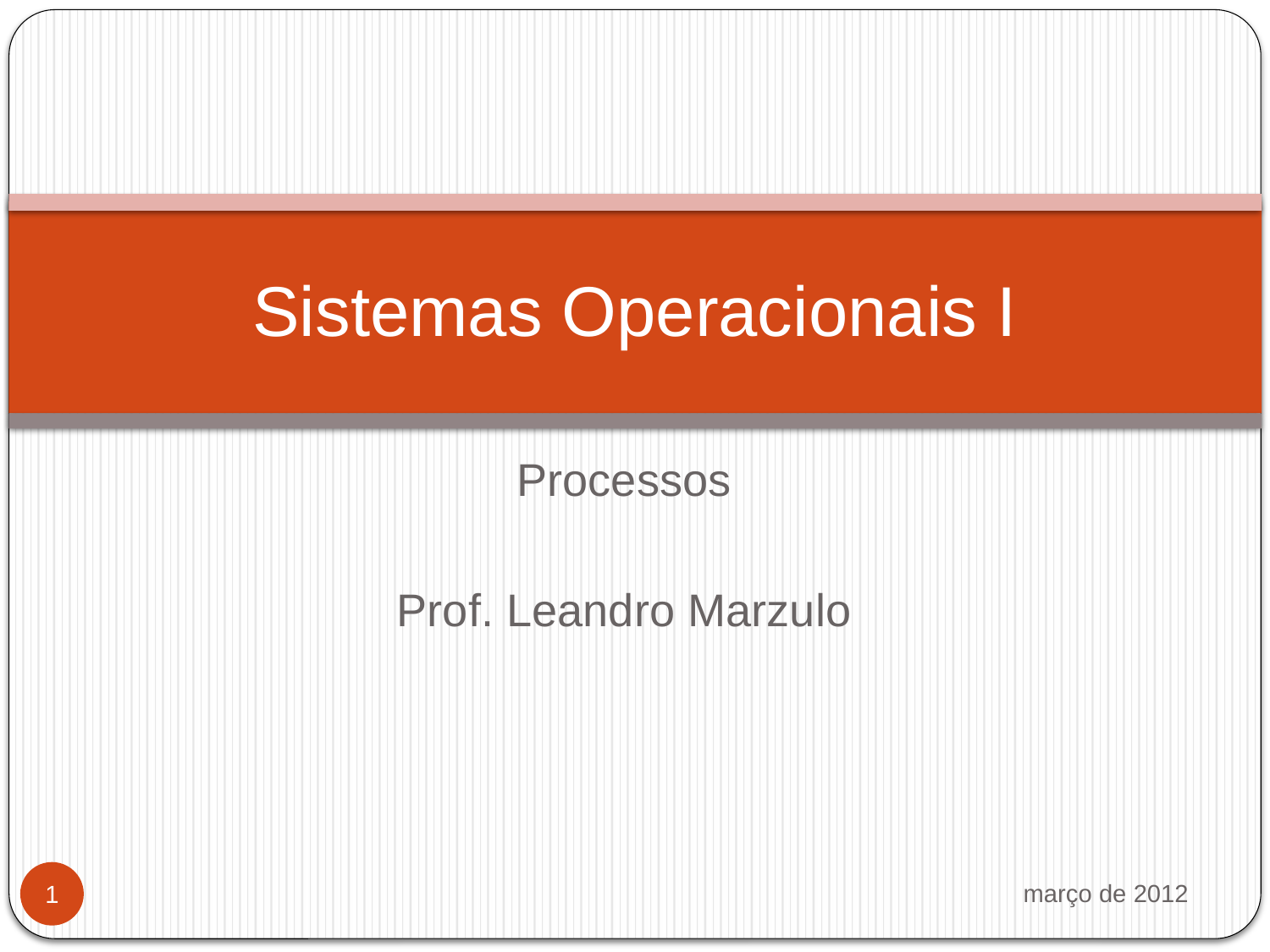

# Sistemas Operacionais I
Processos

Prof. Leandro Marzulo
março de 2012
1